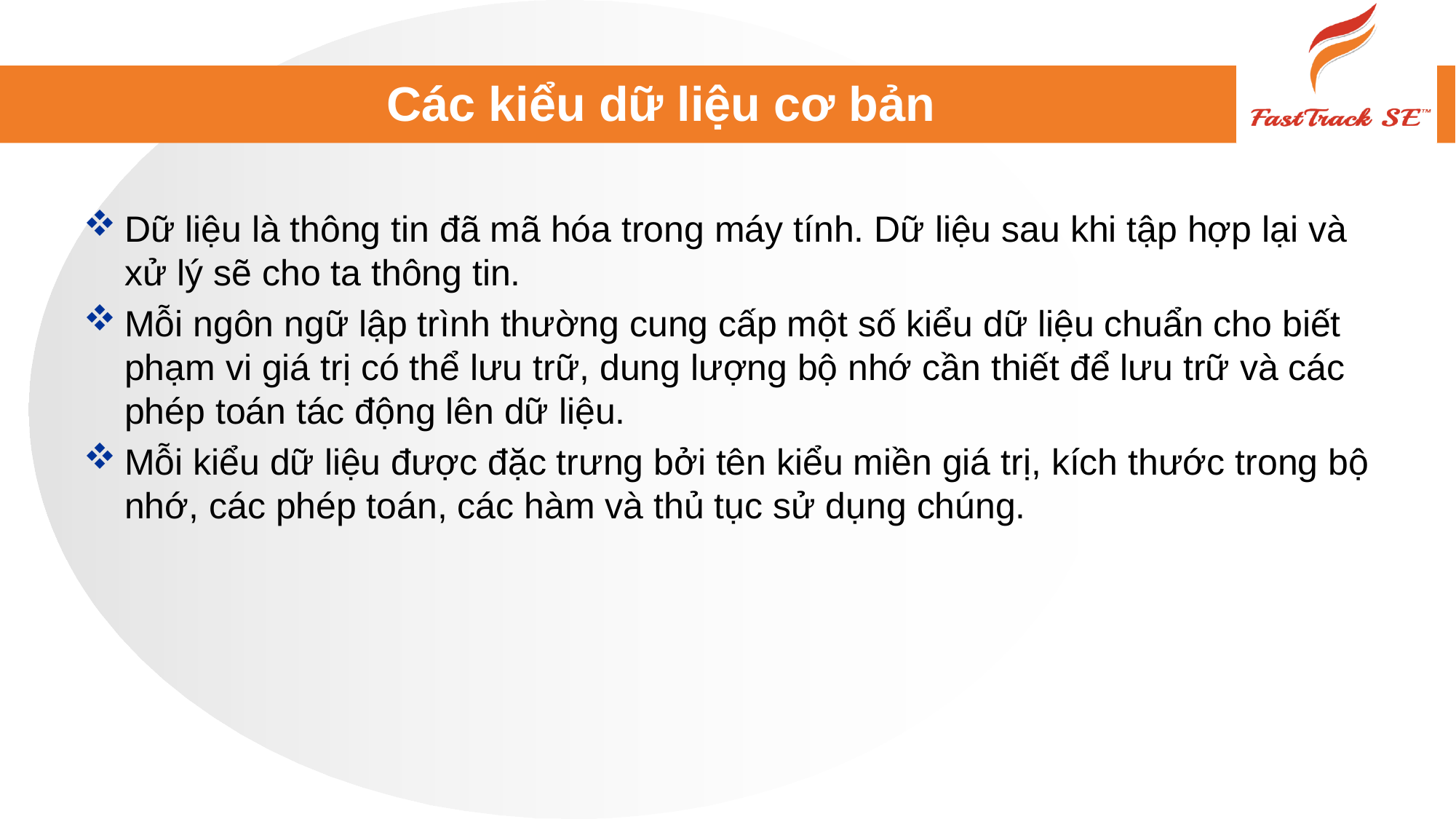

# Các kiểu dữ liệu cơ bản
Dữ liệu là thông tin đã mã hóa trong máy tính. Dữ liệu sau khi tập hợp lại và xử lý sẽ cho ta thông tin.
Mỗi ngôn ngữ lập trình thường cung cấp một số kiểu dữ liệu chuẩn cho biết phạm vi giá trị có thể lưu trữ, dung lượng bộ nhớ cần thiết để lưu trữ và các phép toán tác động lên dữ liệu.
Mỗi kiểu dữ liệu được đặc trưng bởi tên kiểu miền giá trị, kích thước trong bộ nhớ, các phép toán, các hàm và thủ tục sử dụng chúng.